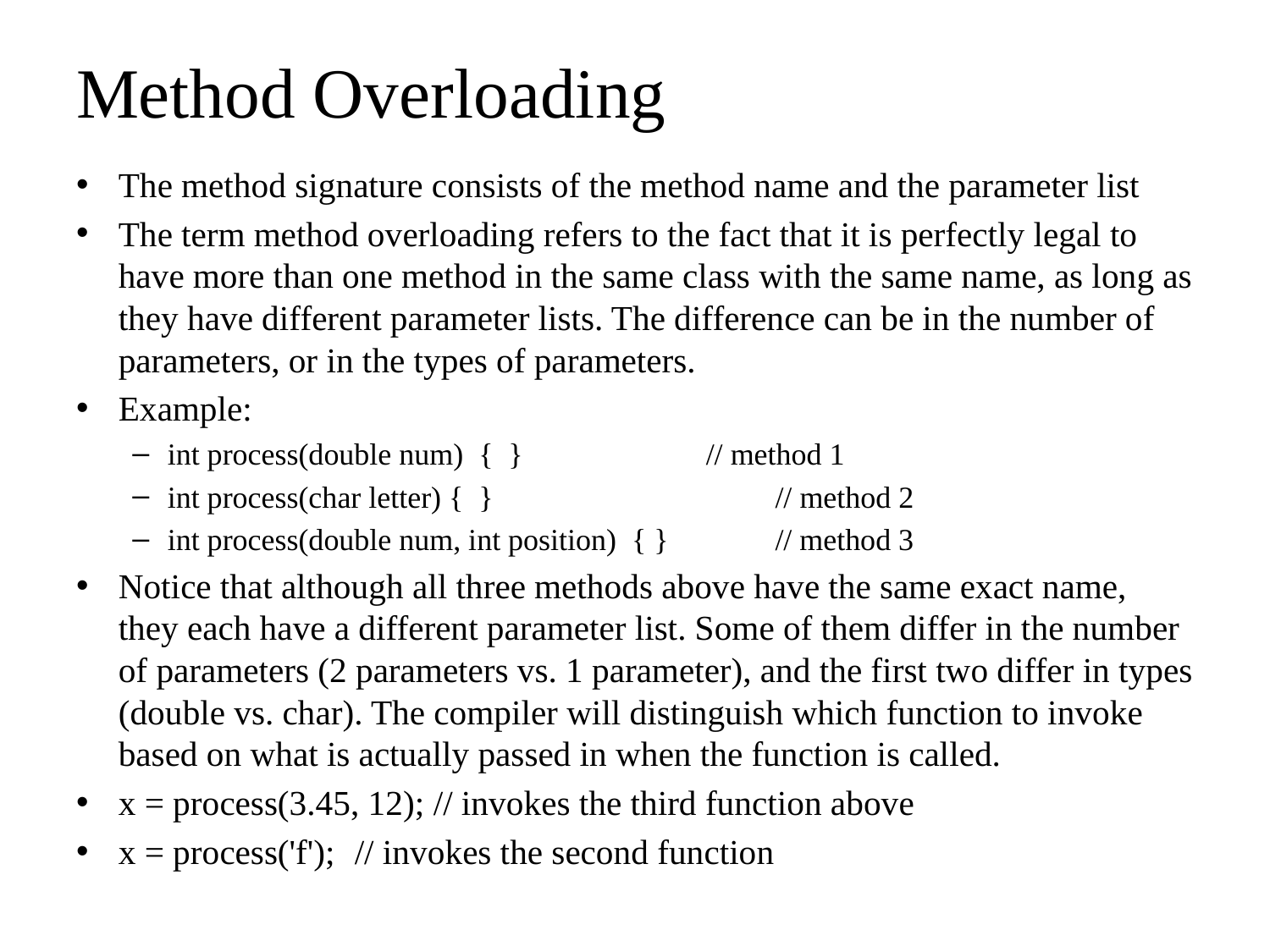

# Method Overloading
The method signature consists of the method name and the parameter list
The term method overloading refers to the fact that it is perfectly legal to have more than one method in the same class with the same name, as long as they have different parameter lists. The difference can be in the number of parameters, or in the types of parameters.
Example:
int process(double num)  {  }	                   // method 1
int process(char letter) {  }                                     // method 2
int process(double num, int position)  { }              // method 3
Notice that although all three methods above have the same exact name, they each have a different parameter list. Some of them differ in the number of parameters (2 parameters vs. 1 parameter), and the first two differ in types (double vs. char). The compiler will distinguish which function to invoke based on what is actually passed in when the function is called.
x = process(3.45, 12);	// invokes the third function above
x = process('f');		// invokes the second function